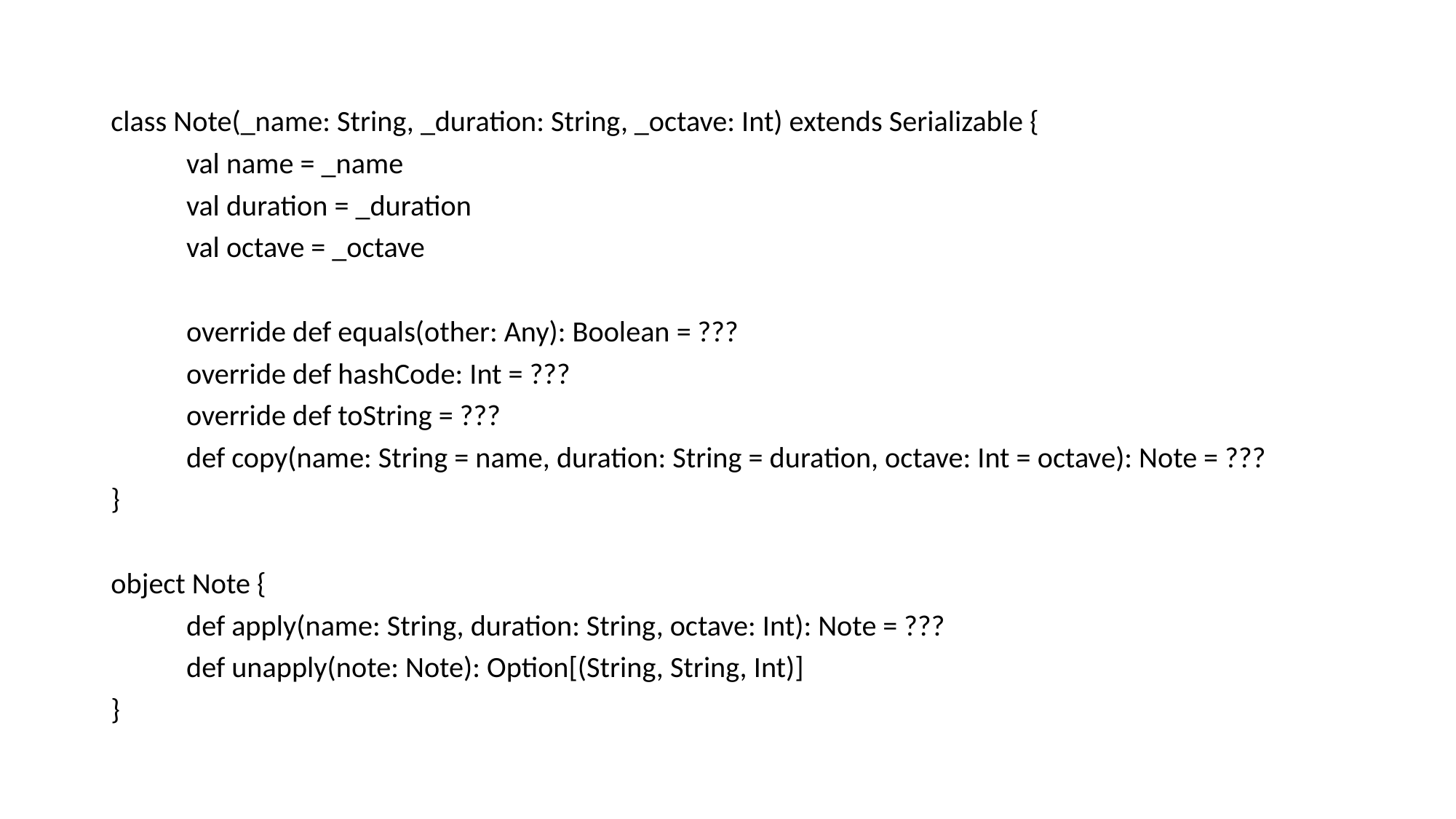

class Note(_name: String, _duration: String, _octave: Int) extends Serializable {
	val name = _name
	val duration = _duration
	val octave = _octave

	override def equals(other: Any): Boolean = ???
	override def hashCode: Int = ???
	override def toString = ???
	def copy(name: String = name, duration: String = duration, octave: Int = octave): Note = ???
}

object Note {
	def apply(name: String, duration: String, octave: Int): Note = ???
	def unapply(note: Note): Option[(String, String, Int)]
}